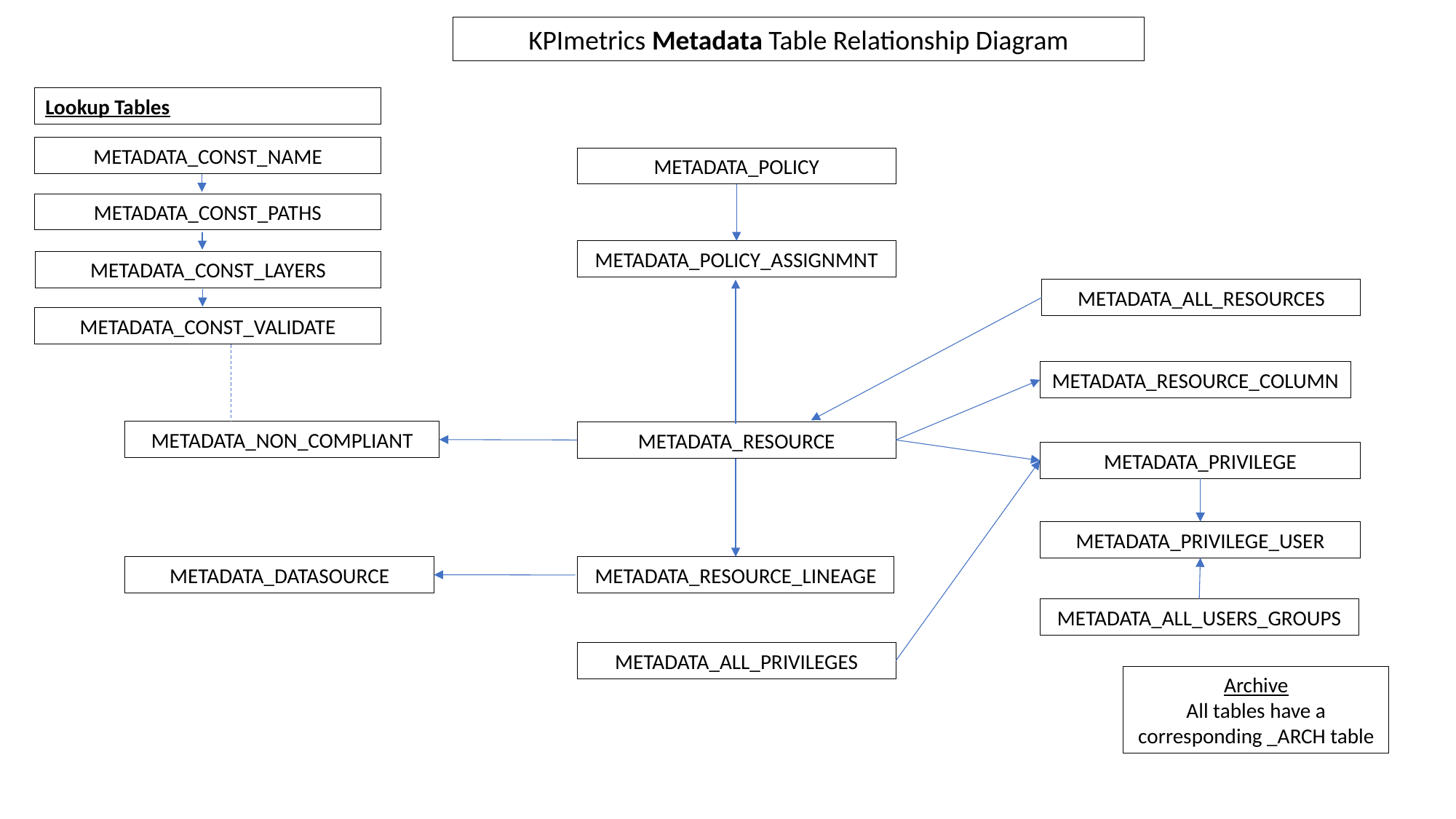

KPImetrics Metadata Table Relationship Diagram
Lookup Tables
METADATA_CONST_NAME
METADATA_POLICY
METADATA_CONST_PATHS
METADATA_POLICY_ASSIGNMNT
METADATA_CONST_LAYERS
METADATA_ALL_RESOURCES
METADATA_CONST_VALIDATE
METADATA_RESOURCE_COLUMN
METADATA_NON_COMPLIANT
METADATA_RESOURCE
METADATA_PRIVILEGE
METADATA_PRIVILEGE_USER
METADATA_RESOURCE_LINEAGE
METADATA_DATASOURCE
METADATA_ALL_USERS_GROUPS
METADATA_ALL_PRIVILEGES
Archive
All tables have a corresponding _ARCH table